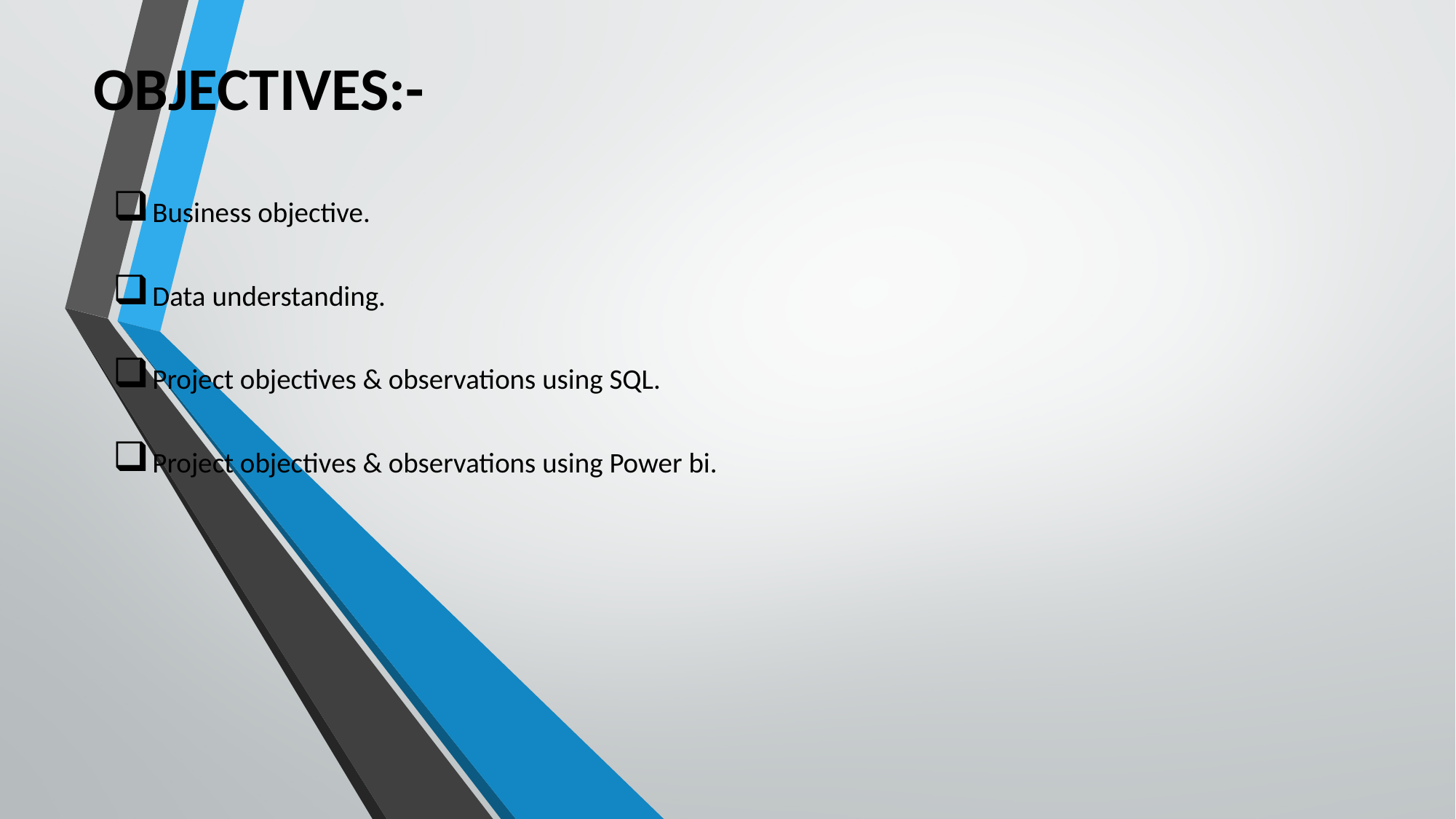

# OBJECTIVES:-
Business objective.
Data understanding.
Project objectives & observations using SQL.
Project objectives & observations using Power bi.